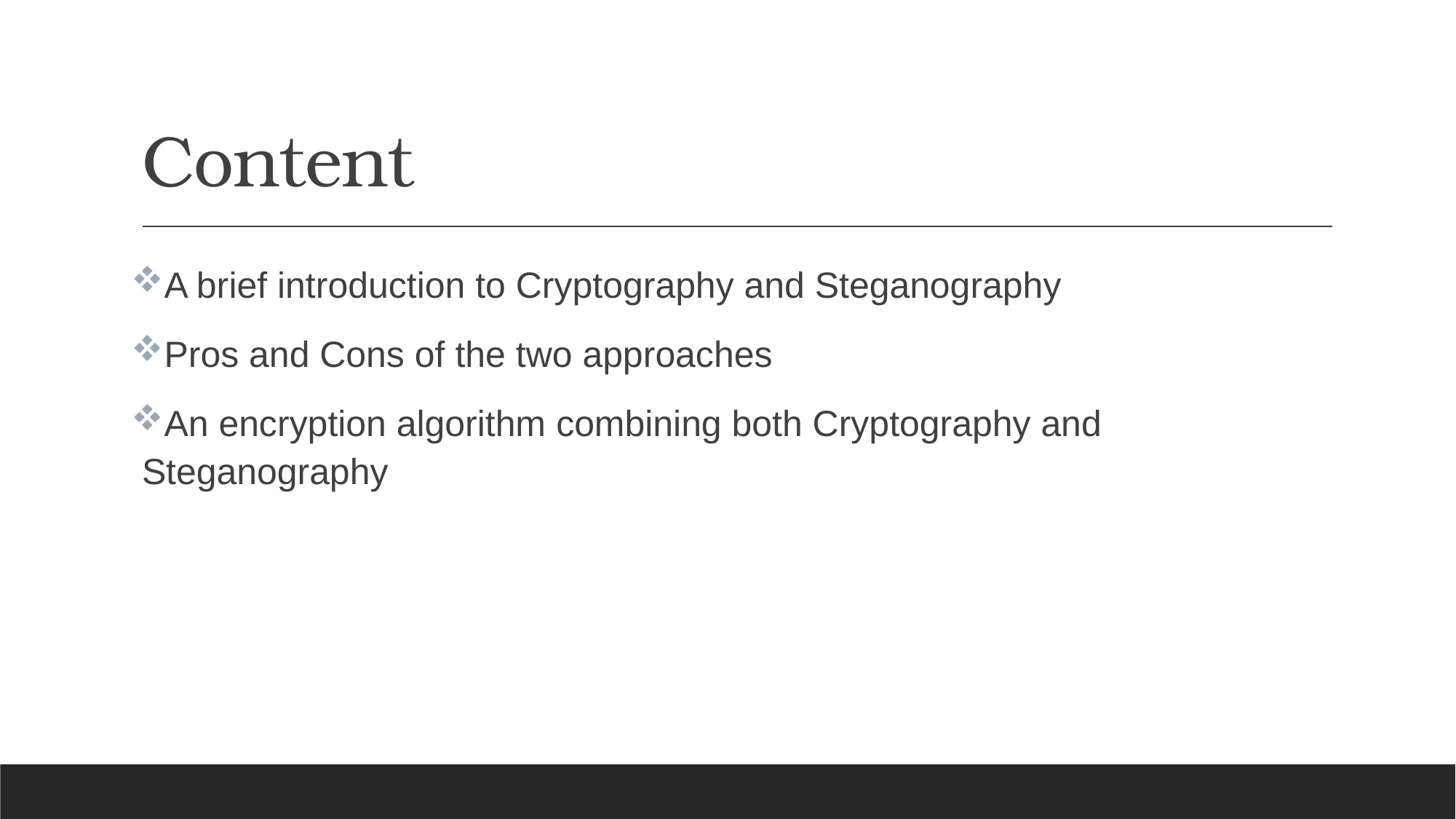

# Content
A brief introduction to Cryptography and Steganography
Pros and Cons of the two approaches
An encryption algorithm combining both Cryptography and Steganography